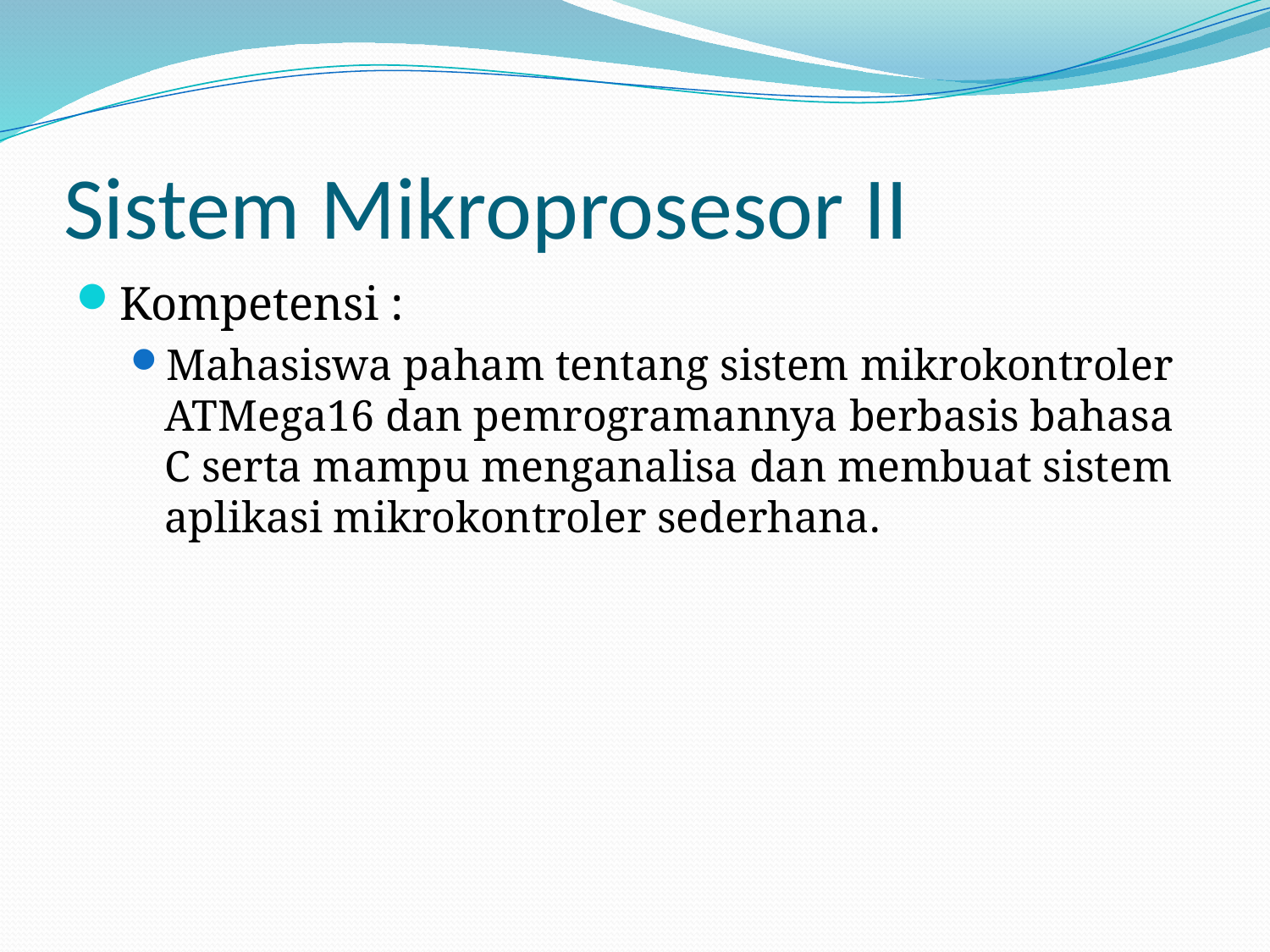

# Sistem Mikroprosesor II
Kompetensi :
Mahasiswa paham tentang sistem mikrokontroler ATMega16 dan pemrogramannya berbasis bahasa C serta mampu menganalisa dan membuat sistem aplikasi mikrokontroler sederhana.